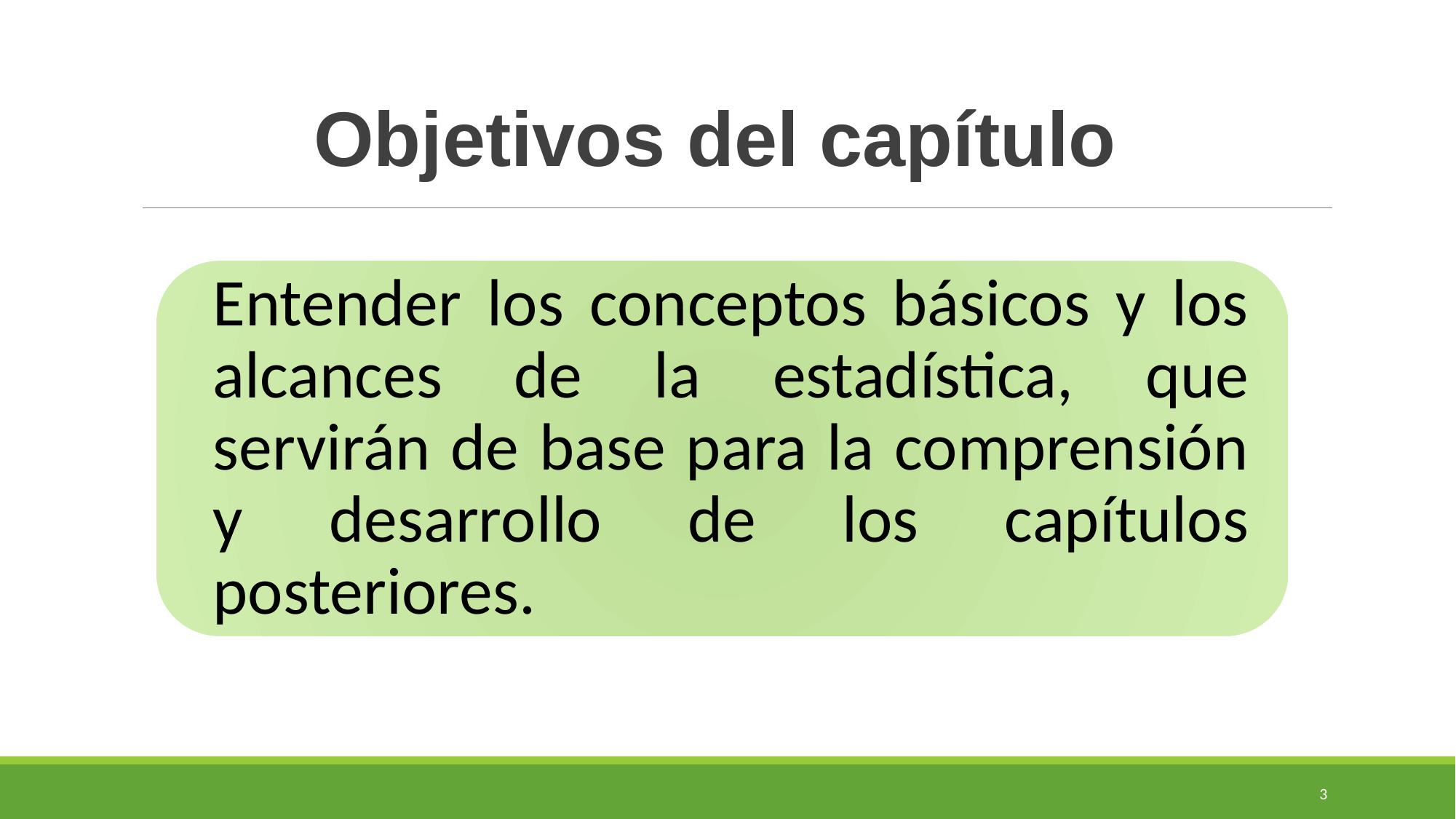

Objetivos del capítulo
Entender los conceptos básicos y los alcances de la estadística, que servirán de base para la comprensión y desarrollo de los capítulos posteriores.
3